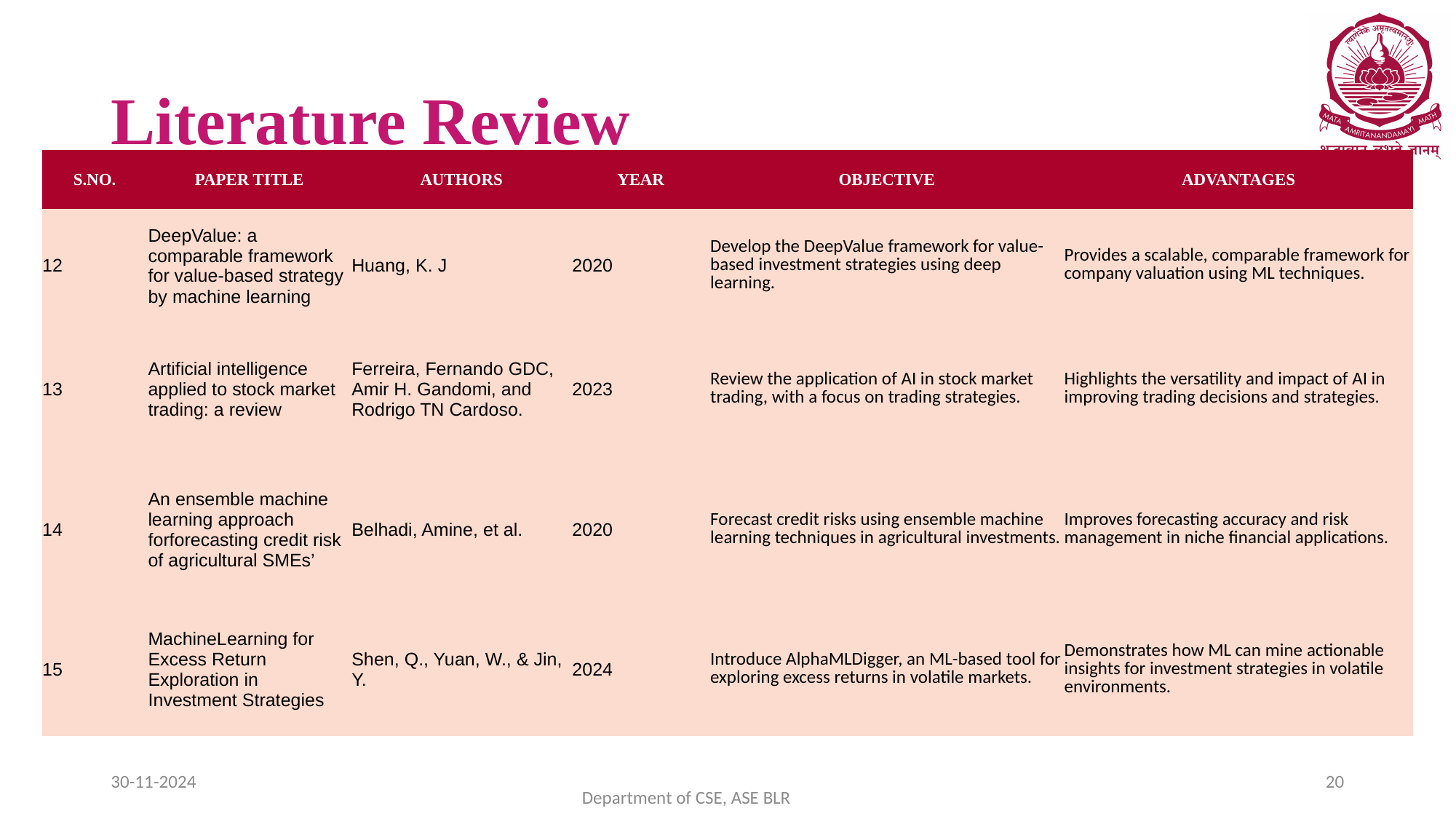

# Literature Review
| S.NO. | PAPER TITLE | AUTHORS | YEAR | OBJECTIVE | ADVANTAGES |
| --- | --- | --- | --- | --- | --- |
| 12 | DeepValue: a comparable framework for value-based strategy by machine learning | Huang, K. J | 2020 | Develop the DeepValue framework for value-based investment strategies using deep learning. | Provides a scalable, comparable framework for company valuation using ML techniques. |
| 13 | Artificial intelligence applied to stock market trading: a review | Ferreira, Fernando GDC, Amir H. Gandomi, and Rodrigo TN Cardoso. | 2023 | Review the application of AI in stock market trading, with a focus on trading strategies. | Highlights the versatility and impact of AI in improving trading decisions and strategies. |
| 14 | An ensemble machine learning approach forforecasting credit risk of agricultural SMEs’ | Belhadi, Amine, et al. | 2020 | Forecast credit risks using ensemble machine learning techniques in agricultural investments. | Improves forecasting accuracy and risk management in niche financial applications. |
| 15 | MachineLearning for Excess Return Exploration in Investment Strategies | Shen, Q., Yuan, W., & Jin, Y. | 2024 | Introduce AlphaMLDigger, an ML-based tool for exploring excess returns in volatile markets. | Demonstrates how ML can mine actionable insights for investment strategies in volatile environments. |
30-11-2024
20
Department of CSE, ASE BLR